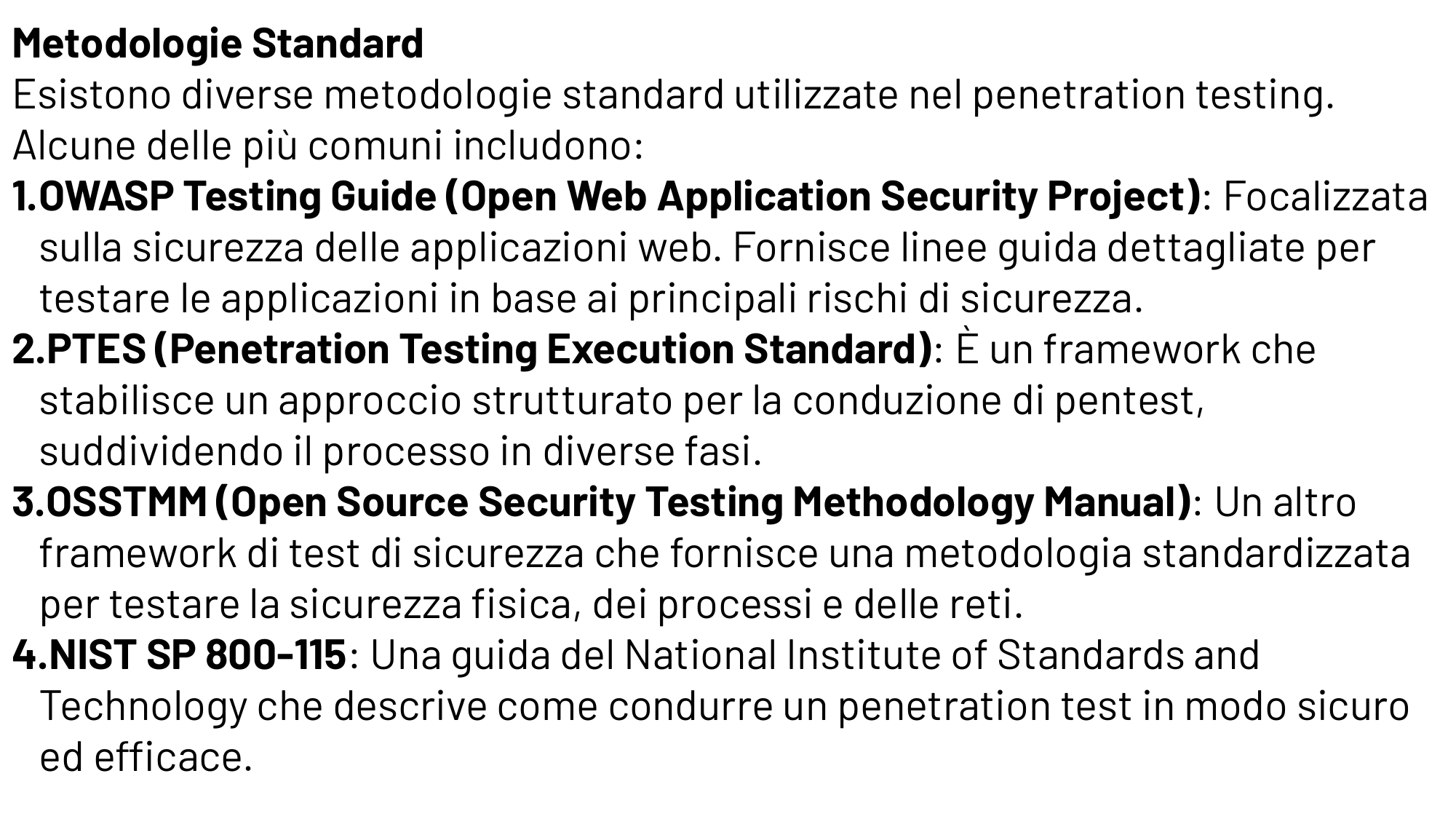

Metodologie Standard
Esistono diverse metodologie standard utilizzate nel penetration testing. Alcune delle più comuni includono:
OWASP Testing Guide (Open Web Application Security Project): Focalizzata sulla sicurezza delle applicazioni web. Fornisce linee guida dettagliate per testare le applicazioni in base ai principali rischi di sicurezza.
PTES (Penetration Testing Execution Standard): È un framework che stabilisce un approccio strutturato per la conduzione di pentest, suddividendo il processo in diverse fasi.
OSSTMM (Open Source Security Testing Methodology Manual): Un altro framework di test di sicurezza che fornisce una metodologia standardizzata per testare la sicurezza fisica, dei processi e delle reti.
NIST SP 800-115: Una guida del National Institute of Standards and Technology che descrive come condurre un penetration test in modo sicuro ed efficace.